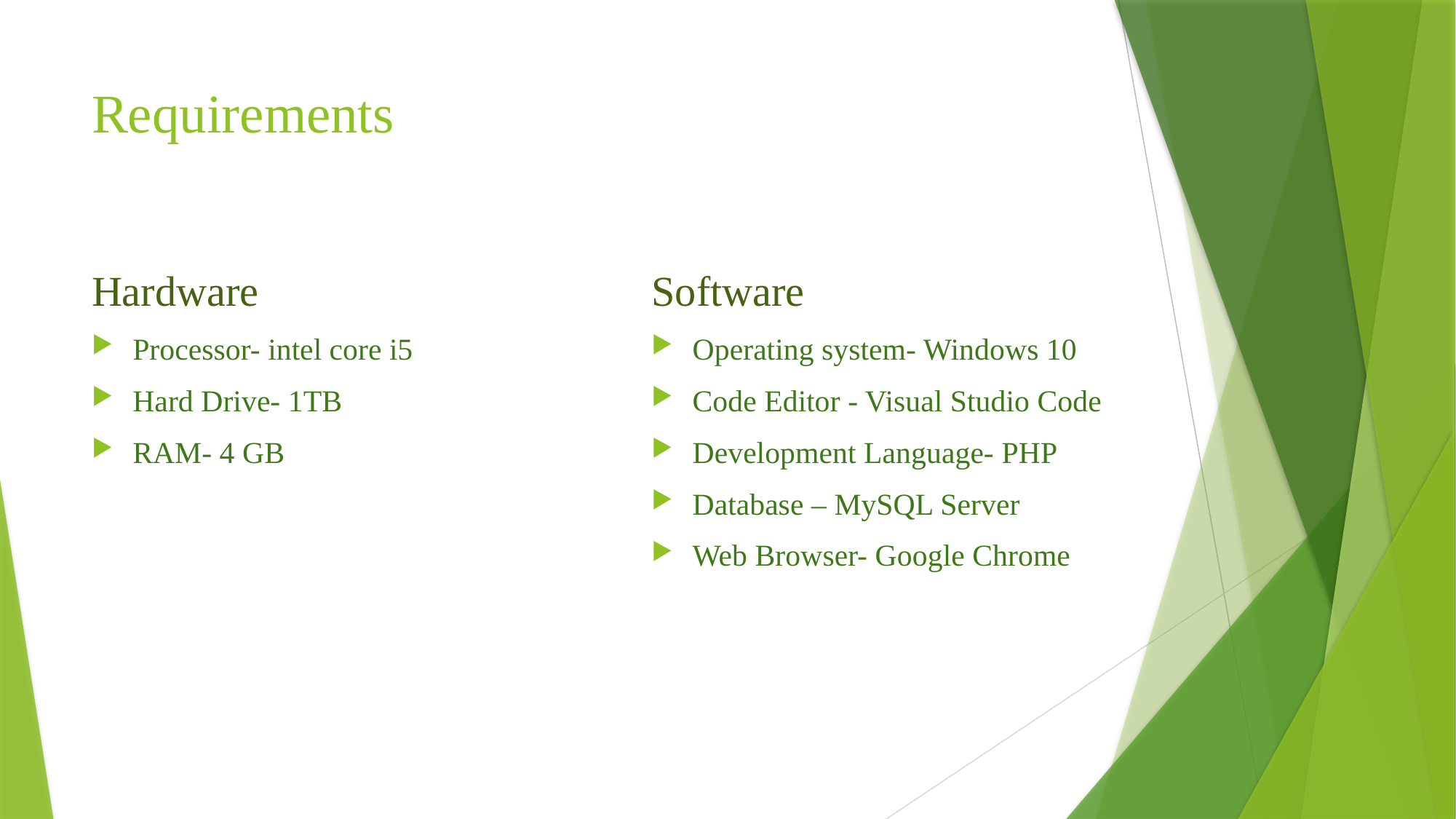

# Requirements
Software
Operating system- Windows 10
Code Editor - Visual Studio Code
Development Language- PHP
Database – MySQL Server
Web Browser- Google Chrome
Hardware
Processor- intel core i5
Hard Drive- 1TB
RAM- 4 GB